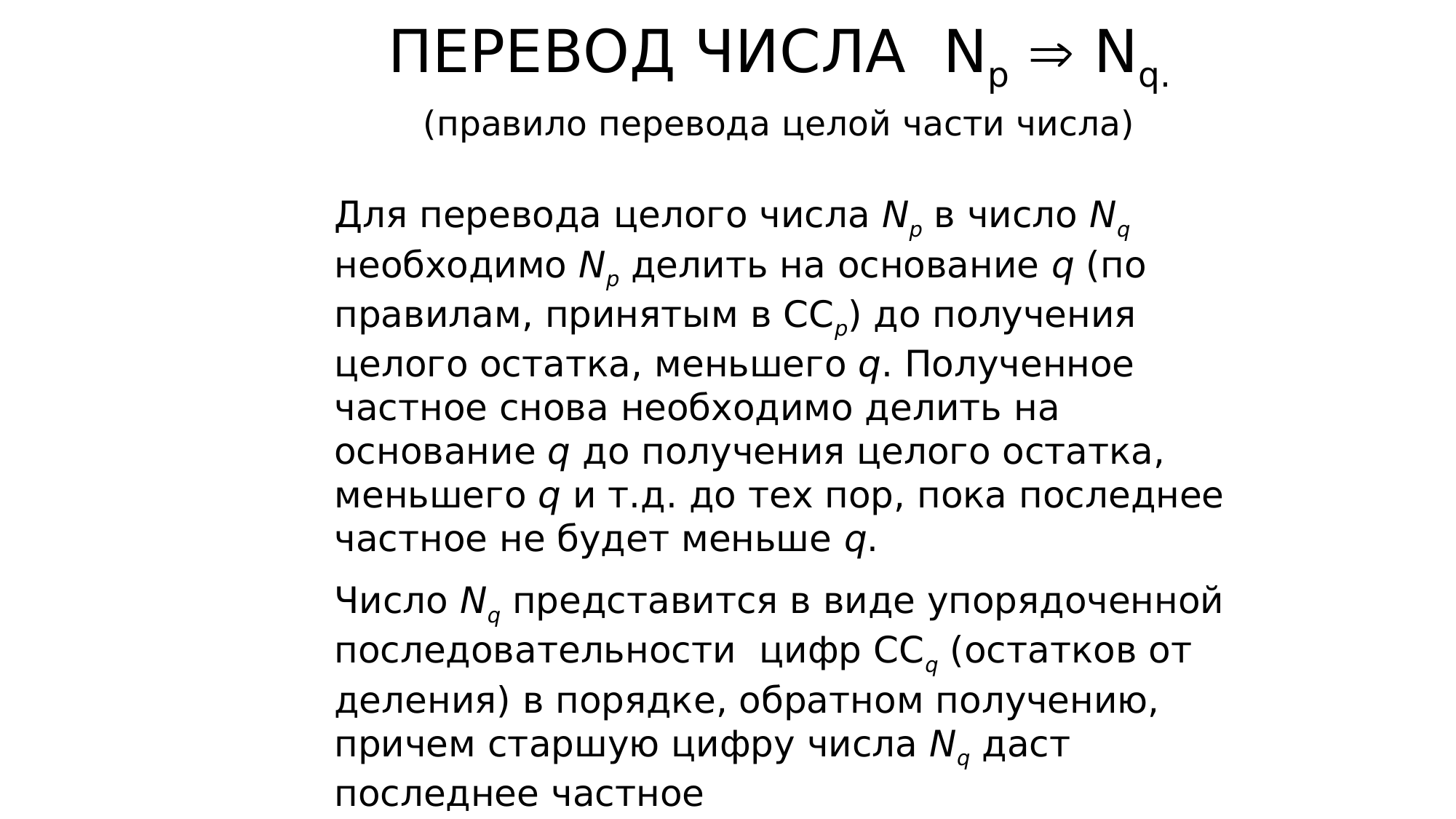

# ПЕРЕВОД ЧИСЛА  Np ⇒ Nq. (правило перевода целой части числа)
Для перевода целого числа Np в число Nq необходимо Np делить на основание q (по правилам, принятым в ССp) до получения целого остатка, меньшего q. Полученное частное снова необходимо делить на основание q до получения целого остатка, меньшего q и т.д. до тех пор, пока последнее частное не будет меньше q.
Число Nq представится в виде упорядоченной последовательности  цифр ССq (остатков от деления) в порядке, обратном получению, причем старшую цифру числа Nq даст последнее частное